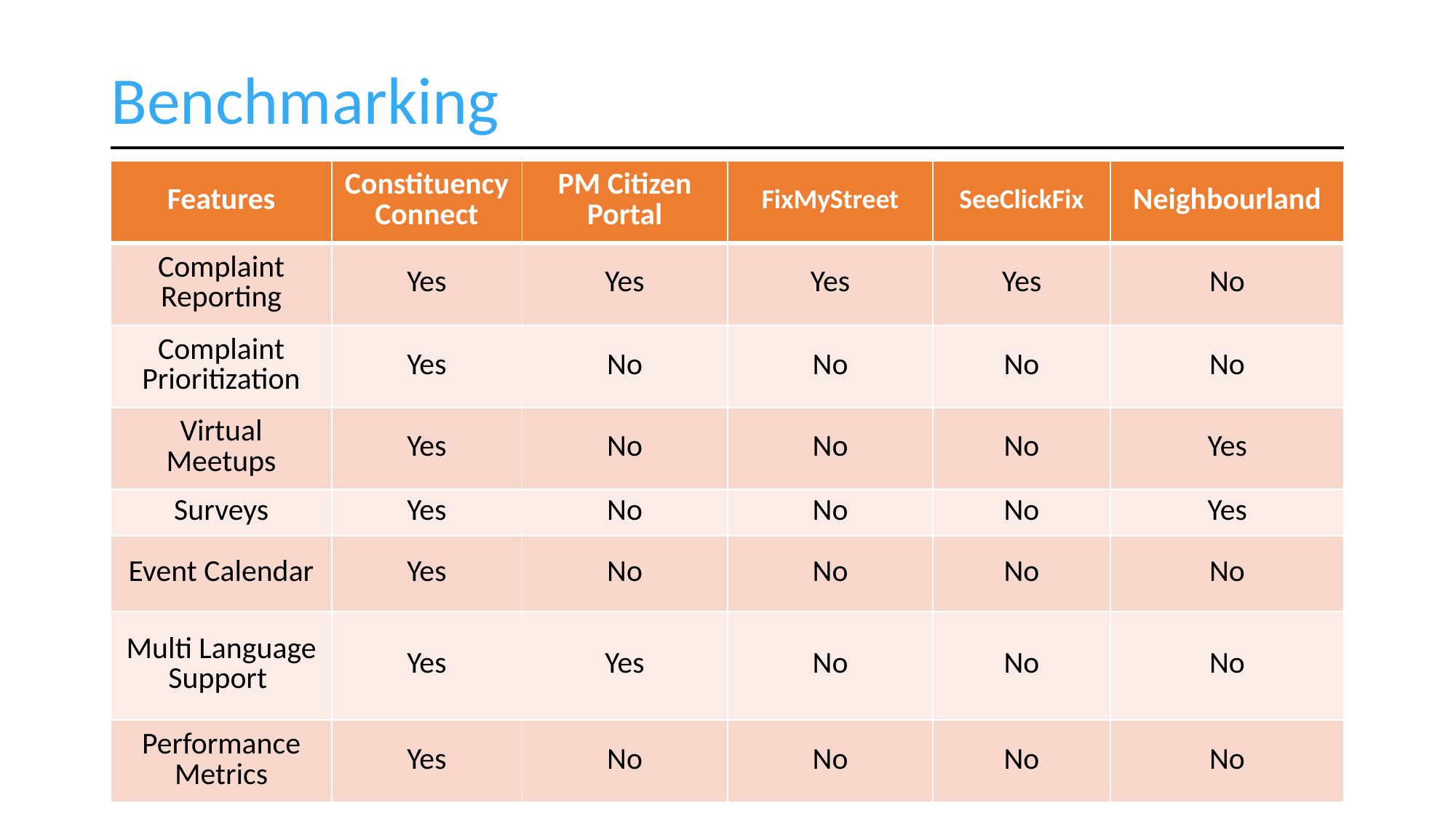

# Benchmarking
| Features | Constituency Connect | PM Citizen Portal | FixMyStreet | SeeClickFix | Neighbourland |
| --- | --- | --- | --- | --- | --- |
| Complaint Reporting | Yes | Yes | Yes | Yes | No |
| Complaint Prioritization | Yes | No | No | No | No |
| Virtual Meetups | Yes | No | No | No | Yes |
| Surveys | Yes | No | No | No | Yes |
| Event Calendar | Yes | No | No | No | No |
| Multi Language Support | Yes | Yes | No | No | No |
| Performance Metrics | Yes | No | No | No | No |
14